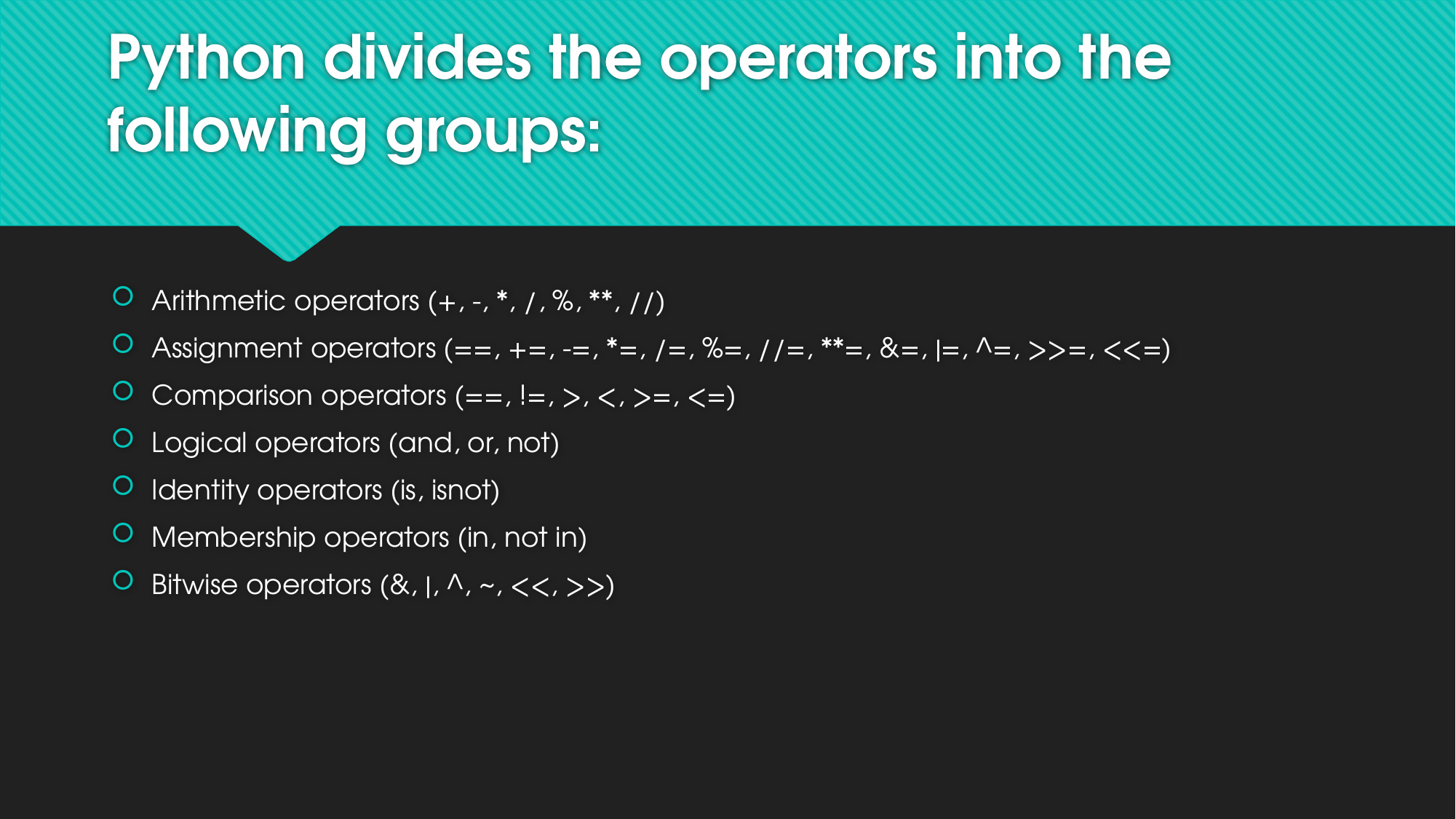

# Python divides the operators into the following groups:
Arithmetic operators (+, -, *, /, %, **, //)
Assignment operators (==, +=, -=, *=, /=, %=, //=, **=, &=, |=, ^=, >>=, <<=)
Comparison operators (==, !=, >, <, >=, <=)
Logical operators (and, or, not)
Identity operators (is, isnot)
Membership operators (in, not in)
Bitwise operators (&, |, ^, ~, <<, >>)